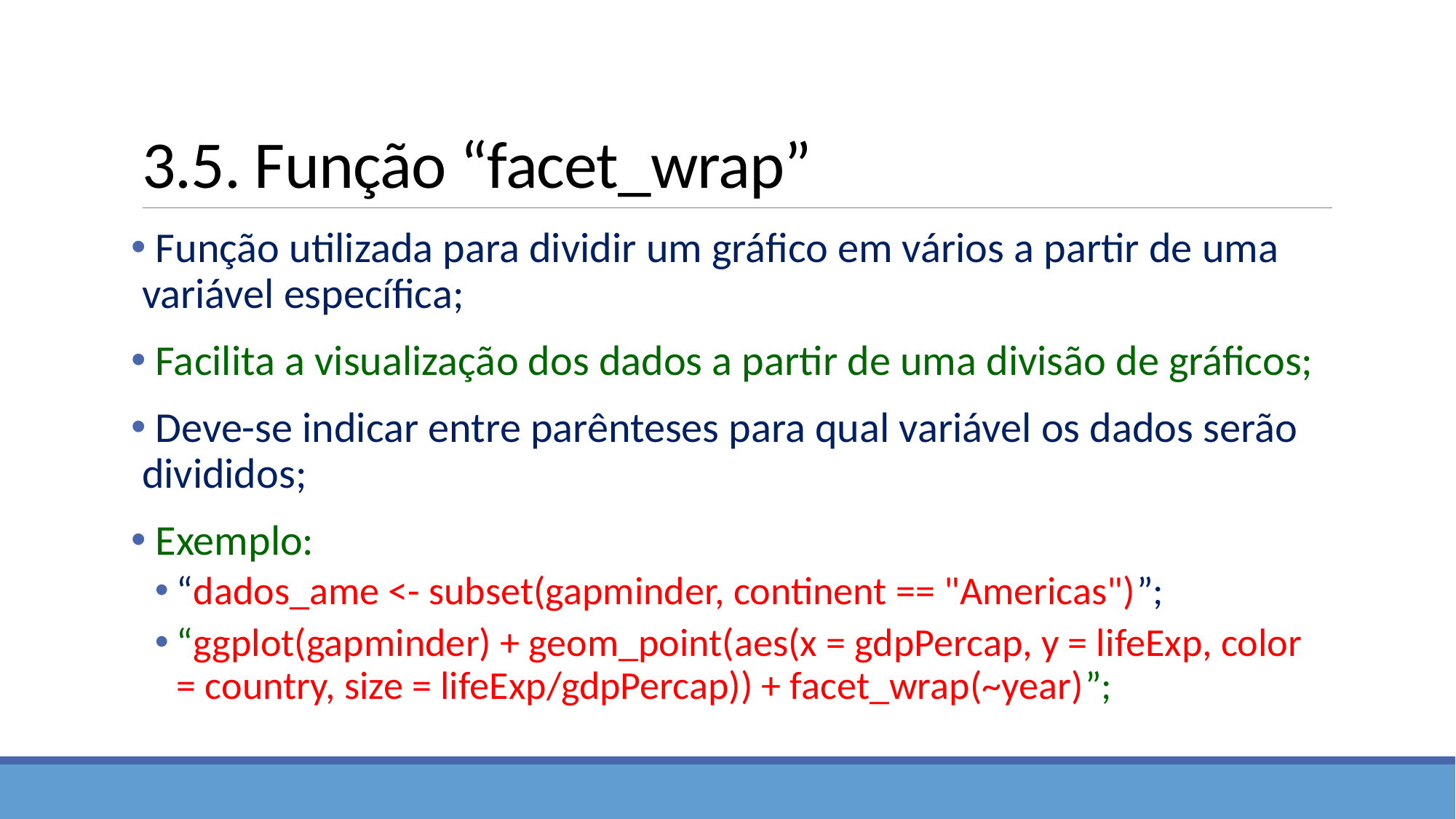

# 3.5. Função “facet_wrap”
 Função utilizada para dividir um gráfico em vários a partir de uma variável específica;
 Facilita a visualização dos dados a partir de uma divisão de gráficos;
 Deve-se indicar entre parênteses para qual variável os dados serão divididos;
 Exemplo:
“dados_ame <- subset(gapminder, continent == "Americas")”;
“ggplot(gapminder) + geom_point(aes(x = gdpPercap, y = lifeExp, color = country, size = lifeExp/gdpPercap)) + facet_wrap(~year)”;